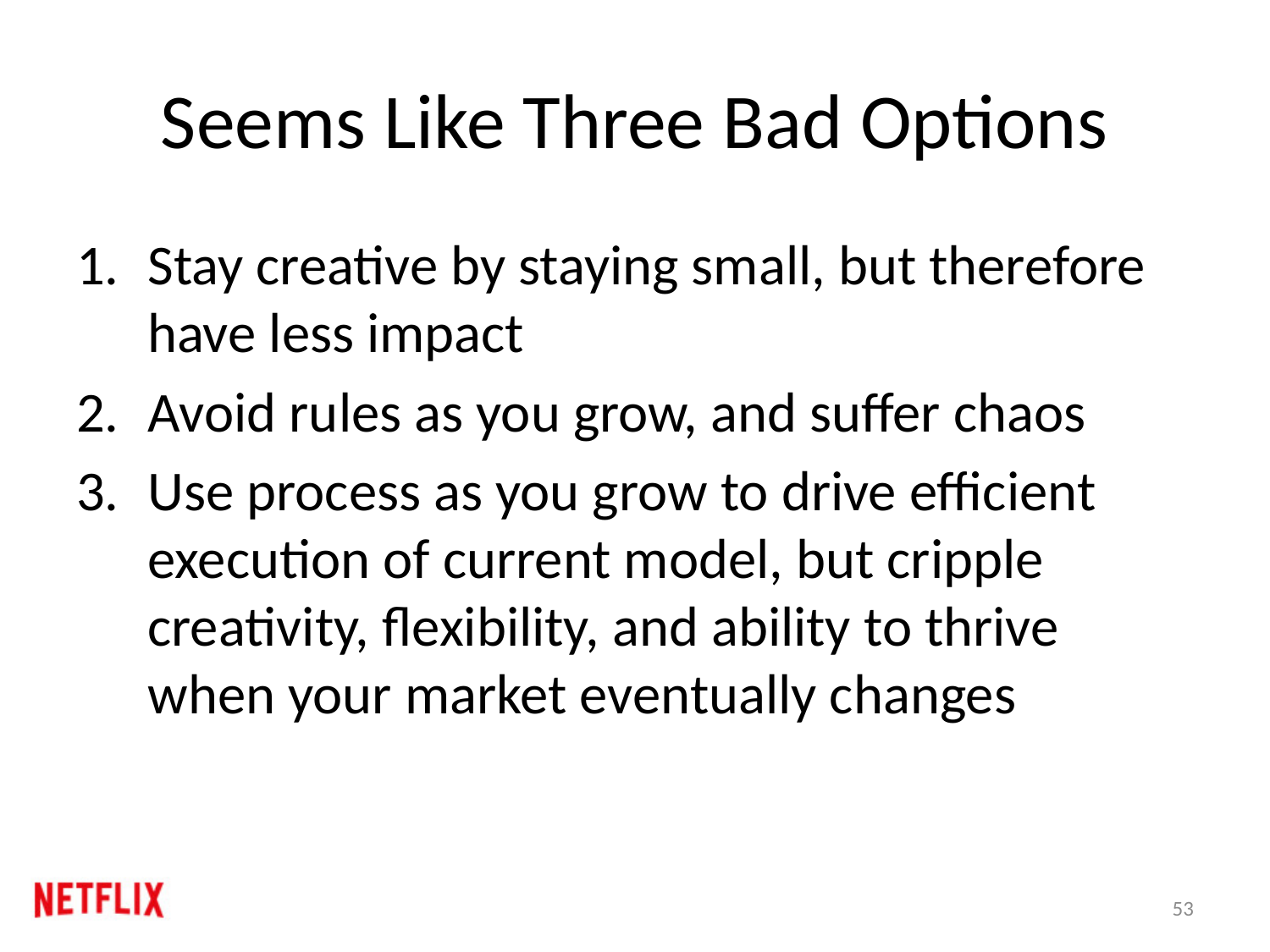

# Seems Like Three Bad Options
Stay creative by staying small, but therefore have less impact
Avoid rules as you grow, and suffer chaos
Use process as you grow to drive efficient execution of current model, but cripple creativity, flexibility, and ability to thrive when your market eventually changes
53